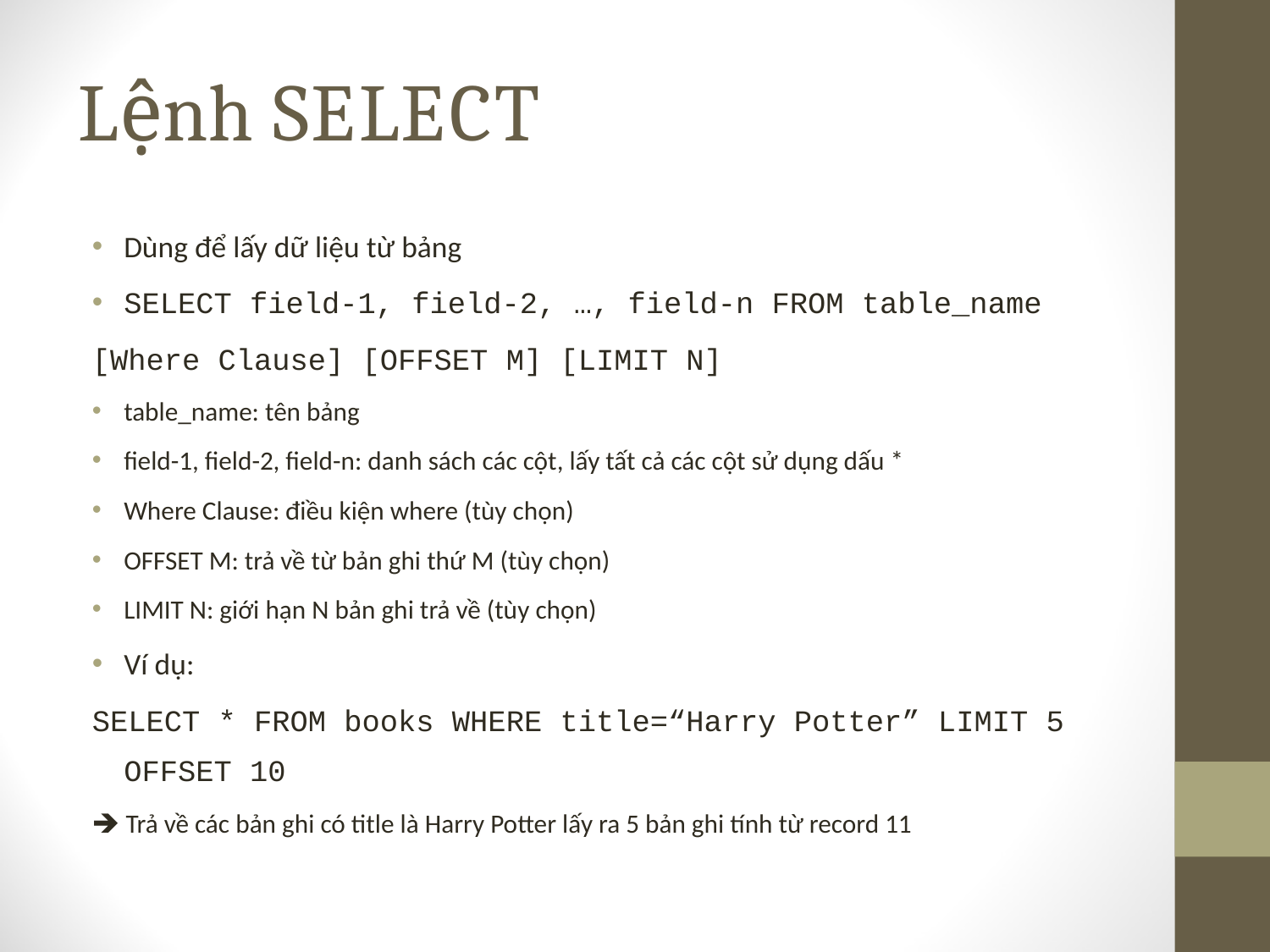

# Lệnh SELECT
Dùng để lấy dữ liệu từ bảng
SELECT field-1, field-2, …, field-n FROM table_name
[Where Clause] [OFFSET M] [LIMIT N]
table_name: tên bảng
field-1, field-2, field-n: danh sách các cột, lấy tất cả các cột sử dụng dấu *
Where Clause: điều kiện where (tùy chọn)
OFFSET M: trả về từ bản ghi thứ M (tùy chọn)
LIMIT N: giới hạn N bản ghi trả về (tùy chọn)
Ví dụ:
SELECT * FROM books WHERE title=“Harry Potter” LIMIT 5 OFFSET 10
🡺 Trả về các bản ghi có title là Harry Potter lấy ra 5 bản ghi tính từ record 11